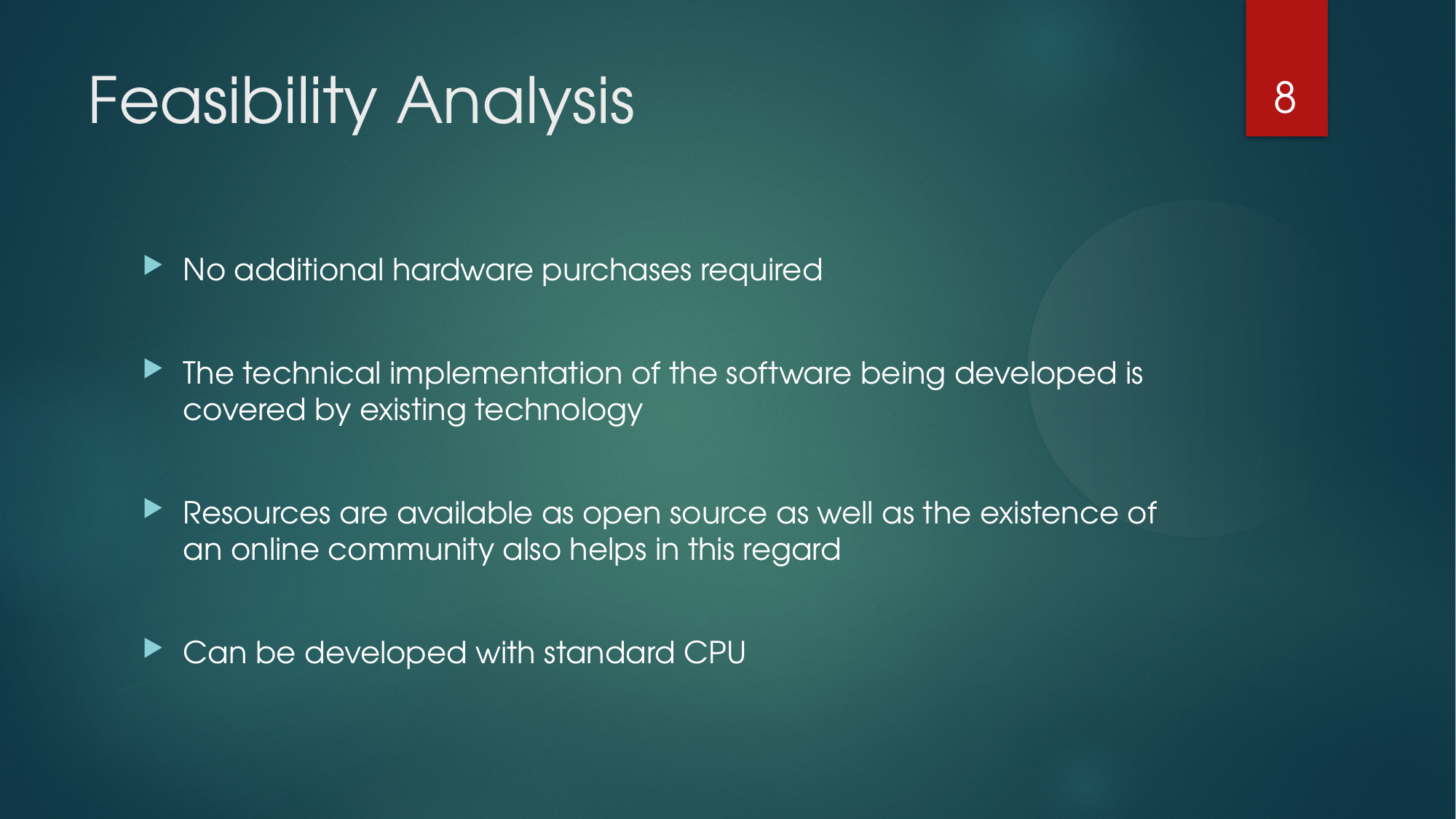

8
Feasibility Analysis
No additional hardware purchases required

The technical implementation of the software being developed is covered by existing technology

Resources are available as open source as well as the existence of an online community also helps in this regard

Can be developed with standard CPU